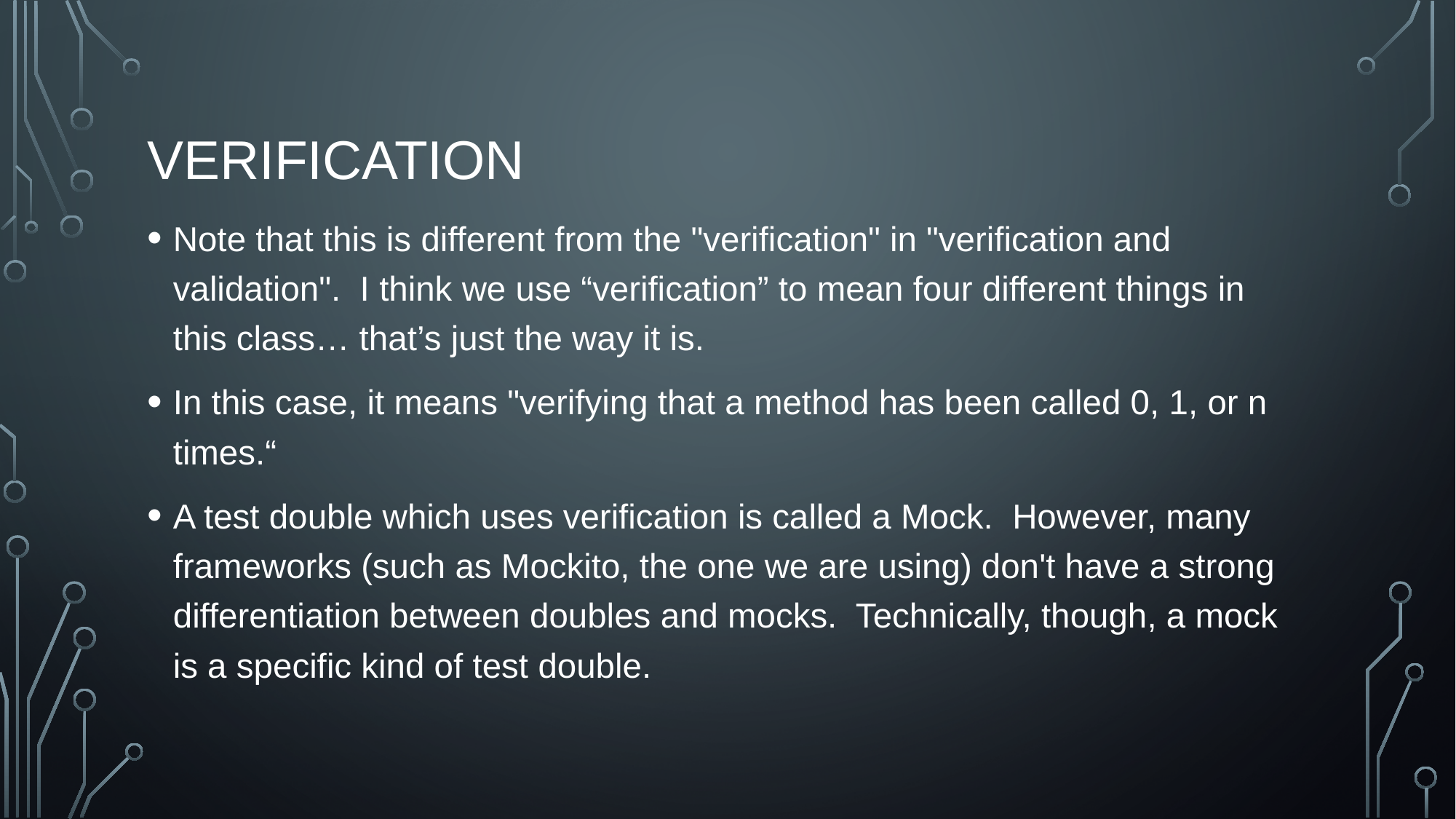

# verification
Note that this is different from the "verification" in "verification and validation".  I think we use “verification” to mean four different things in this class… that’s just the way it is.
In this case, it means "verifying that a method has been called 0, 1, or n times.“
A test double which uses verification is called a Mock.  However, many frameworks (such as Mockito, the one we are using) don't have a strong differentiation between doubles and mocks.  Technically, though, a mock is a specific kind of test double.